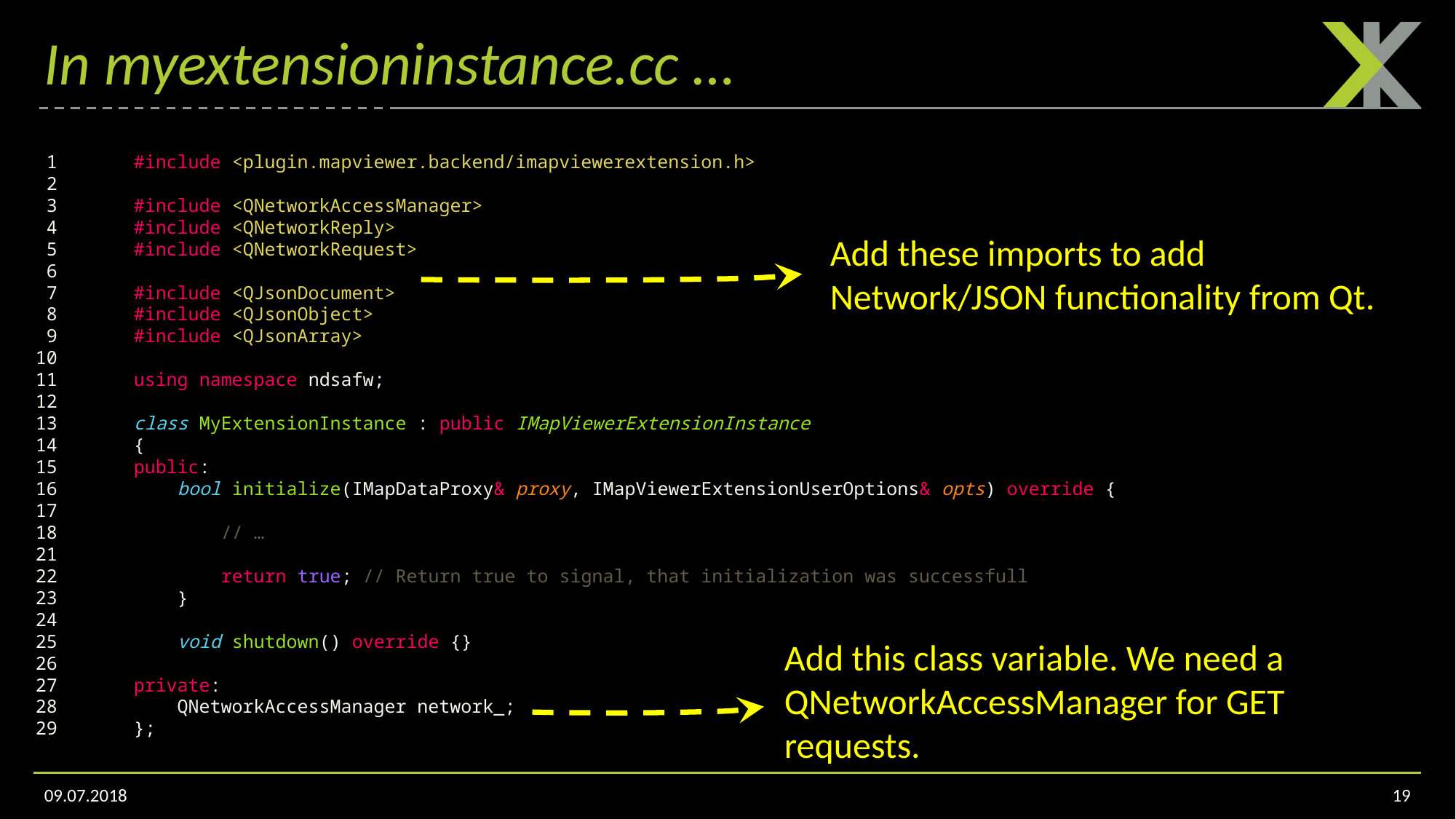

# In myextensioninstance.cc …

  1 	#include <plugin.mapviewer.backend/imapviewerextension.h>
  2
  3 	#include <QNetworkAccessManager>
  4 	#include <QNetworkReply>
  5 	#include <QNetworkRequest>
  6
  7 	#include <QJsonDocument>
  8 	#include <QJsonObject>
  9 	#include <QJsonArray>
 10
 11 	using namespace ndsafw;
 12
 13 	class MyExtensionInstance : public IMapViewerExtensionInstance
 14 	{
 15 	public:
 16 	    bool initialize(IMapDataProxy& proxy, IMapViewerExtensionUserOptions& opts) override {
 17
 18 	        // …
 21
 22 	        return true; // Return true to signal, that initialization was successfull
 23 	    }
 24
 25 	    void shutdown() override {}
 26
 27 	private:
 28 	    QNetworkAccessManager network_;
 29 	};
Add these imports to add Network/JSON functionality from Qt.

Add this class variable. We need a QNetworkAccessManager for GET requests.
09.07.2018
19